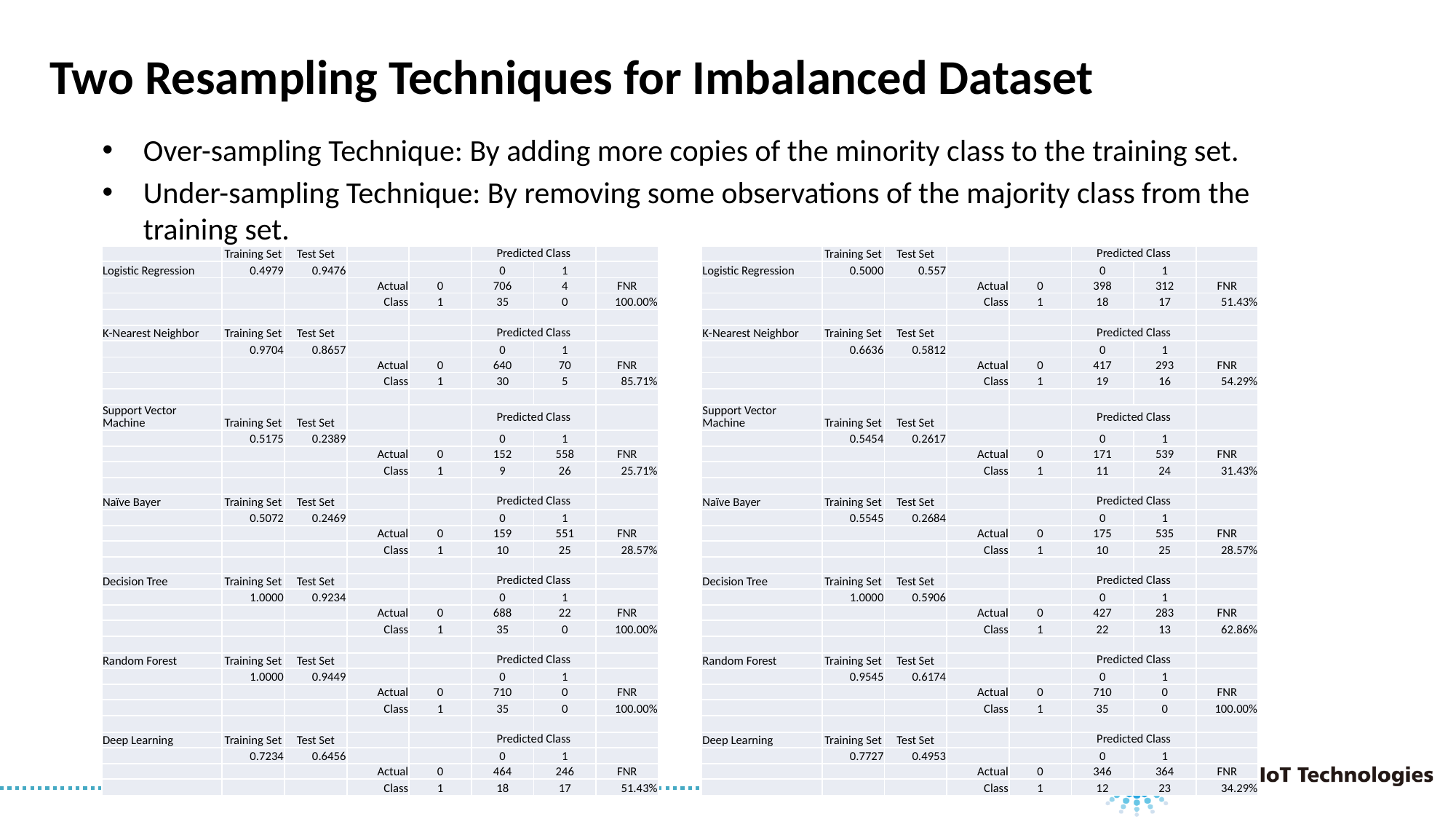

Two Resampling Techniques for Imbalanced Dataset
Over-sampling Technique: By adding more copies of the minority class to the training set.
Under-sampling Technique: By removing some observations of the majority class from the training set.

|  | Training Set | Test Set |  |  | Predicted Class |  |  |
| --- | --- | --- | --- | --- | --- | --- | --- |
| Logistic Regression | 0.5000 | 0.557 |  |  | 0 | 1 |  |
|  |  |  | Actual | 0 | 398 | 312 | FNR |
|  |  |  | Class | 1 | 18 | 17 | 51.43% |
|  |  |  |  |  |  |  |  |
| K-Nearest Neighbor | Training Set | Test Set |  |  | Predicted Class |  |  |
|  | 0.6636 | 0.5812 |  |  | 0 | 1 |  |
|  |  |  | Actual | 0 | 417 | 293 | FNR |
|  |  |  | Class | 1 | 19 | 16 | 54.29% |
|  |  |  |  |  |  |  |  |
| Support Vector Machine | Training Set | Test Set |  |  | Predicted Class |  |  |
|  | 0.5454 | 0.2617 |  |  | 0 | 1 |  |
|  |  |  | Actual | 0 | 171 | 539 | FNR |
|  |  |  | Class | 1 | 11 | 24 | 31.43% |
|  |  |  |  |  |  |  |  |
| Naïve Bayer | Training Set | Test Set |  |  | Predicted Class |  |  |
|  | 0.5545 | 0.2684 |  |  | 0 | 1 |  |
|  |  |  | Actual | 0 | 175 | 535 | FNR |
|  |  |  | Class | 1 | 10 | 25 | 28.57% |
|  |  |  |  |  |  |  |  |
| Decision Tree | Training Set | Test Set |  |  | Predicted Class |  |  |
|  | 1.0000 | 0.5906 |  |  | 0 | 1 |  |
|  |  |  | Actual | 0 | 427 | 283 | FNR |
|  |  |  | Class | 1 | 22 | 13 | 62.86% |
|  |  |  |  |  |  |  |  |
| Random Forest | Training Set | Test Set |  |  | Predicted Class |  |  |
|  | 0.9545 | 0.6174 |  |  | 0 | 1 |  |
|  |  |  | Actual | 0 | 710 | 0 | FNR |
|  |  |  | Class | 1 | 35 | 0 | 100.00% |
|  |  |  |  |  |  |  |  |
| Deep Learning | Training Set | Test Set |  |  | Predicted Class |  |  |
|  | 0.7727 | 0.4953 |  |  | 0 | 1 |  |
|  |  |  | Actual | 0 | 346 | 364 | FNR |
|  |  |  | Class | 1 | 12 | 23 | 34.29% |
|  | Training Set | Test Set |  |  | Predicted Class |  |  |
| --- | --- | --- | --- | --- | --- | --- | --- |
| Logistic Regression | 0.4979 | 0.9476 |  |  | 0 | 1 |  |
|  |  |  | Actual | 0 | 706 | 4 | FNR |
|  |  |  | Class | 1 | 35 | 0 | 100.00% |
|  |  |  |  |  |  |  |  |
| K-Nearest Neighbor | Training Set | Test Set |  |  | Predicted Class |  |  |
|  | 0.9704 | 0.8657 |  |  | 0 | 1 |  |
|  |  |  | Actual | 0 | 640 | 70 | FNR |
|  |  |  | Class | 1 | 30 | 5 | 85.71% |
|  |  |  |  |  |  |  |  |
| Support Vector Machine | Training Set | Test Set |  |  | Predicted Class |  |  |
|  | 0.5175 | 0.2389 |  |  | 0 | 1 |  |
|  |  |  | Actual | 0 | 152 | 558 | FNR |
|  |  |  | Class | 1 | 9 | 26 | 25.71% |
|  |  |  |  |  |  |  |  |
| Naïve Bayer | Training Set | Test Set |  |  | Predicted Class |  |  |
|  | 0.5072 | 0.2469 |  |  | 0 | 1 |  |
|  |  |  | Actual | 0 | 159 | 551 | FNR |
|  |  |  | Class | 1 | 10 | 25 | 28.57% |
|  |  |  |  |  |  |  |  |
| Decision Tree | Training Set | Test Set |  |  | Predicted Class |  |  |
|  | 1.0000 | 0.9234 |  |  | 0 | 1 |  |
|  |  |  | Actual | 0 | 688 | 22 | FNR |
|  |  |  | Class | 1 | 35 | 0 | 100.00% |
|  |  |  |  |  |  |  |  |
| Random Forest | Training Set | Test Set |  |  | Predicted Class |  |  |
|  | 1.0000 | 0.9449 |  |  | 0 | 1 |  |
|  |  |  | Actual | 0 | 710 | 0 | FNR |
|  |  |  | Class | 1 | 35 | 0 | 100.00% |
|  |  |  |  |  |  |  |  |
| Deep Learning | Training Set | Test Set |  |  | Predicted Class |  |  |
|  | 0.7234 | 0.6456 |  |  | 0 | 1 |  |
|  |  |  | Actual | 0 | 464 | 246 | FNR |
|  |  |  | Class | 1 | 18 | 17 | 51.43% |